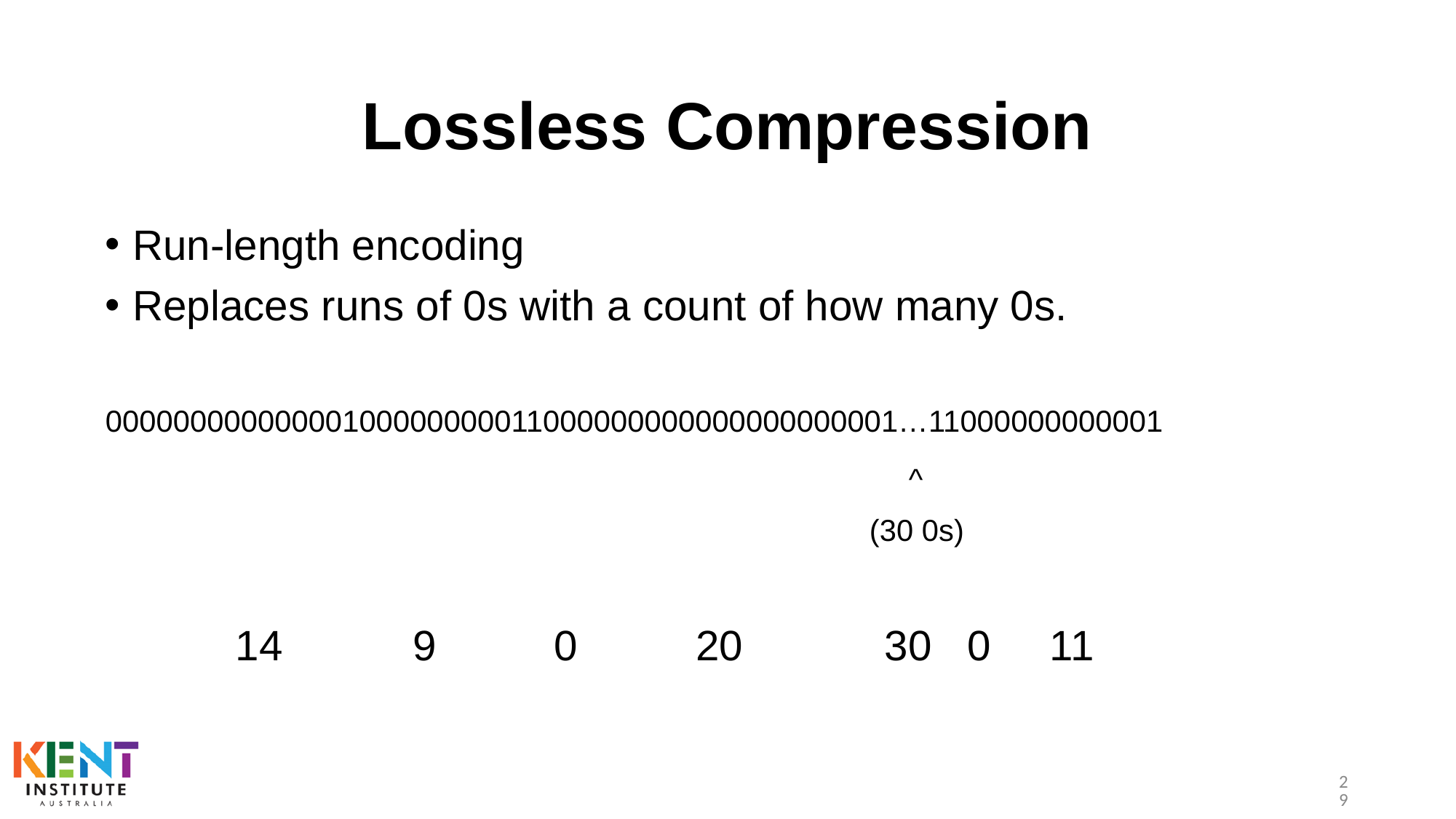

# Lossless Compression
Run-length encoding
Replaces runs of 0s with a count of how many 0s.

00000000000000100000000011000000000000000000001…11000000000001
			   			              ^
						    	(30 0s)

           14           9          0          20            30   0     11

29